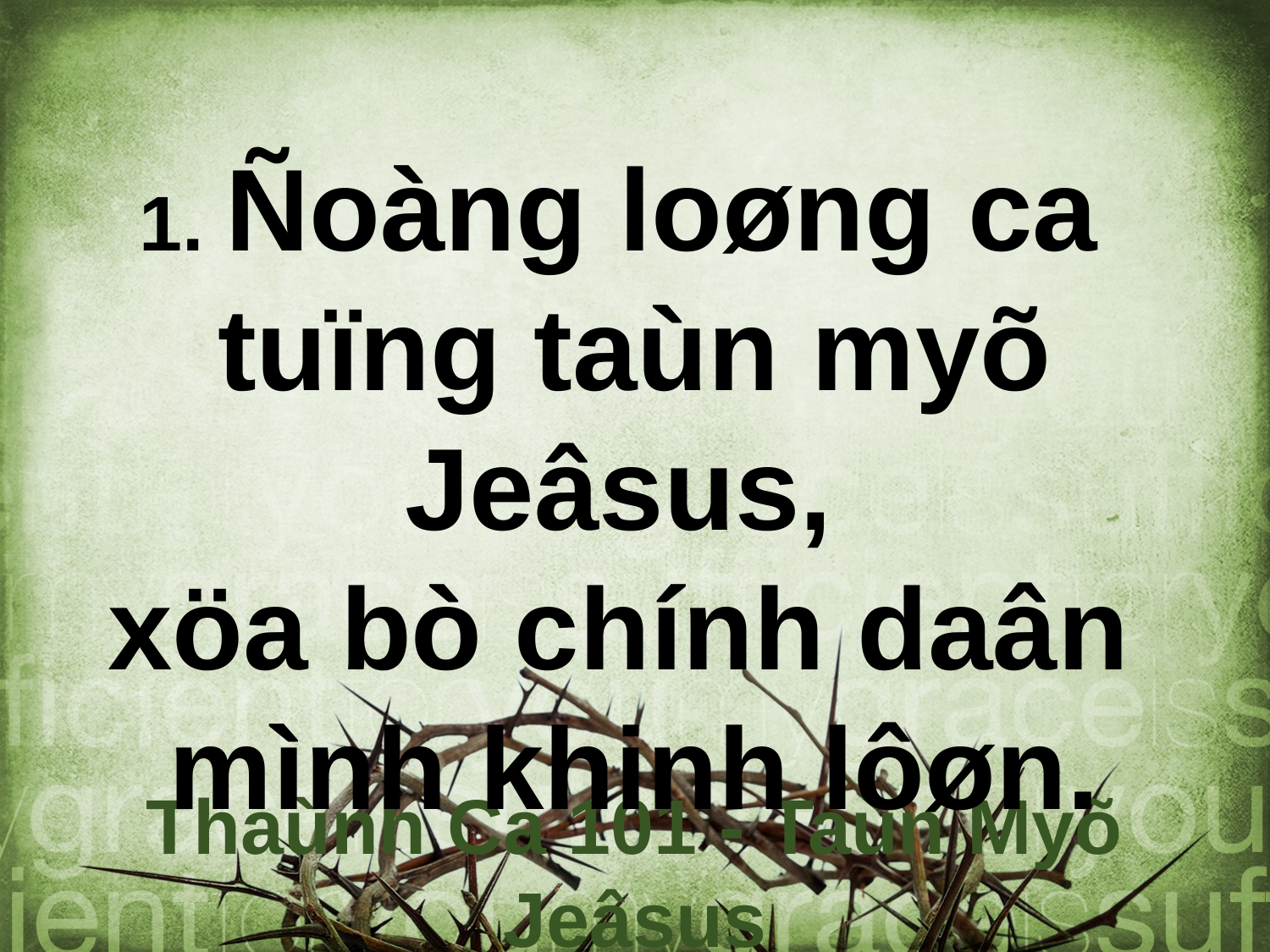

1. Ñoàng loøng ca
tuïng taùn myõ Jeâsus,
xöa bò chính daân
mình khinh lôøn.
Thaùnh Ca 101 - Taùn Myõ Jeâsus